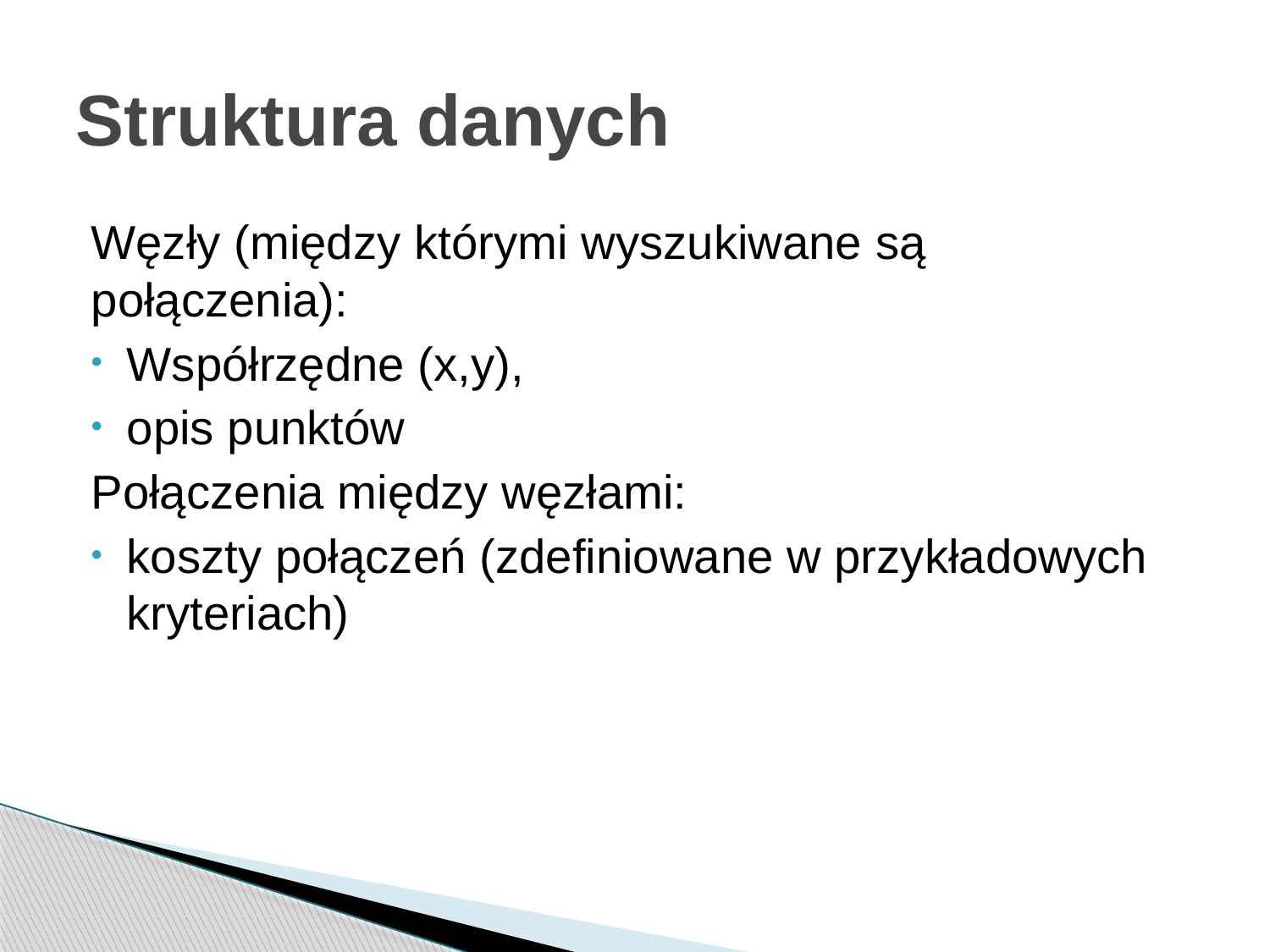

# Struktura danych
Węzły (między którymi wyszukiwane są połączenia):
Współrzędne (x,y),
opis punktów
Połączenia między węzłami:
koszty połączeń (zdefiniowane w przykładowych kryteriach)